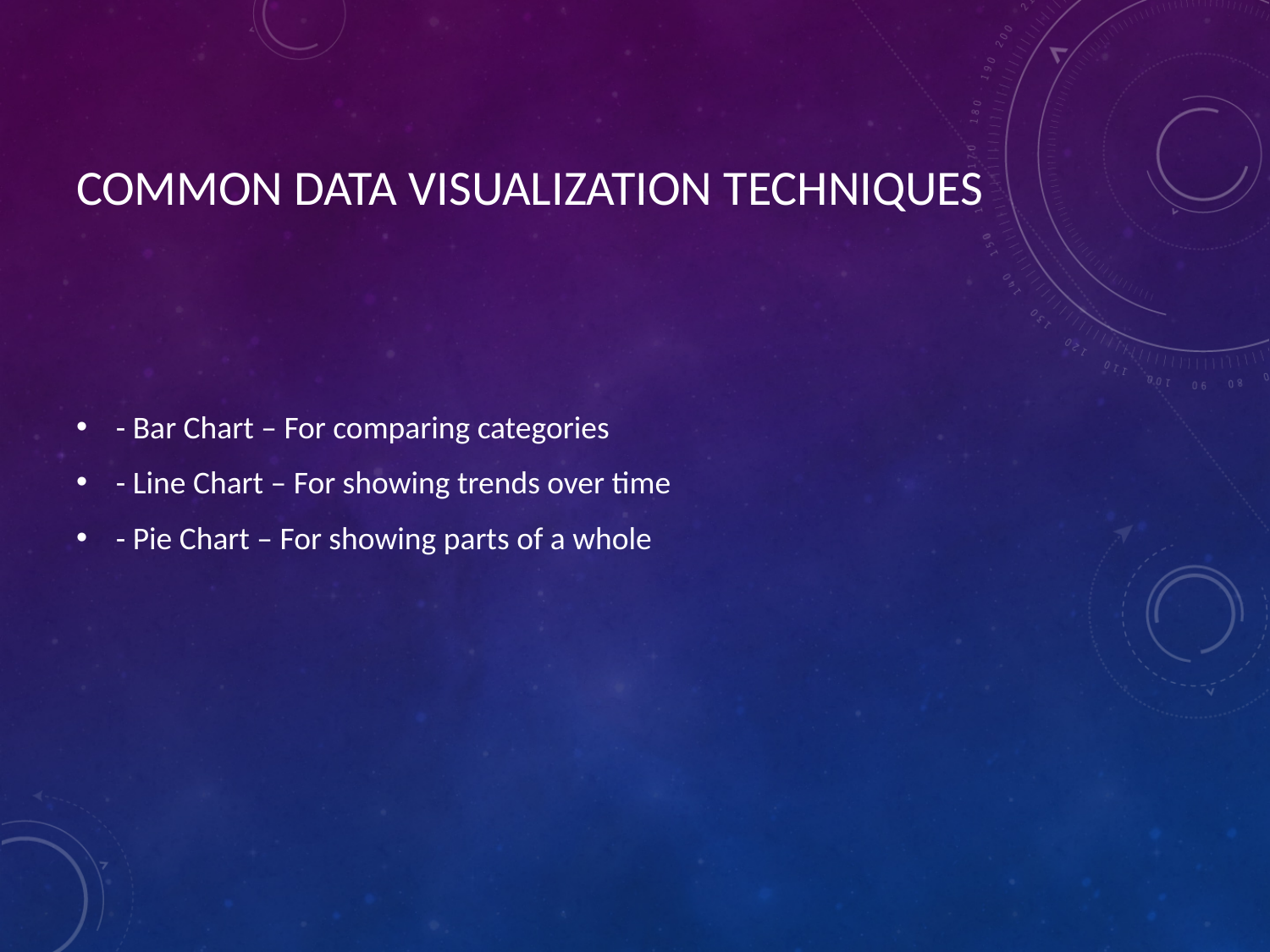

# Common Data Visualization Techniques
- Bar Chart – For comparing categories
- Line Chart – For showing trends over time
- Pie Chart – For showing parts of a whole